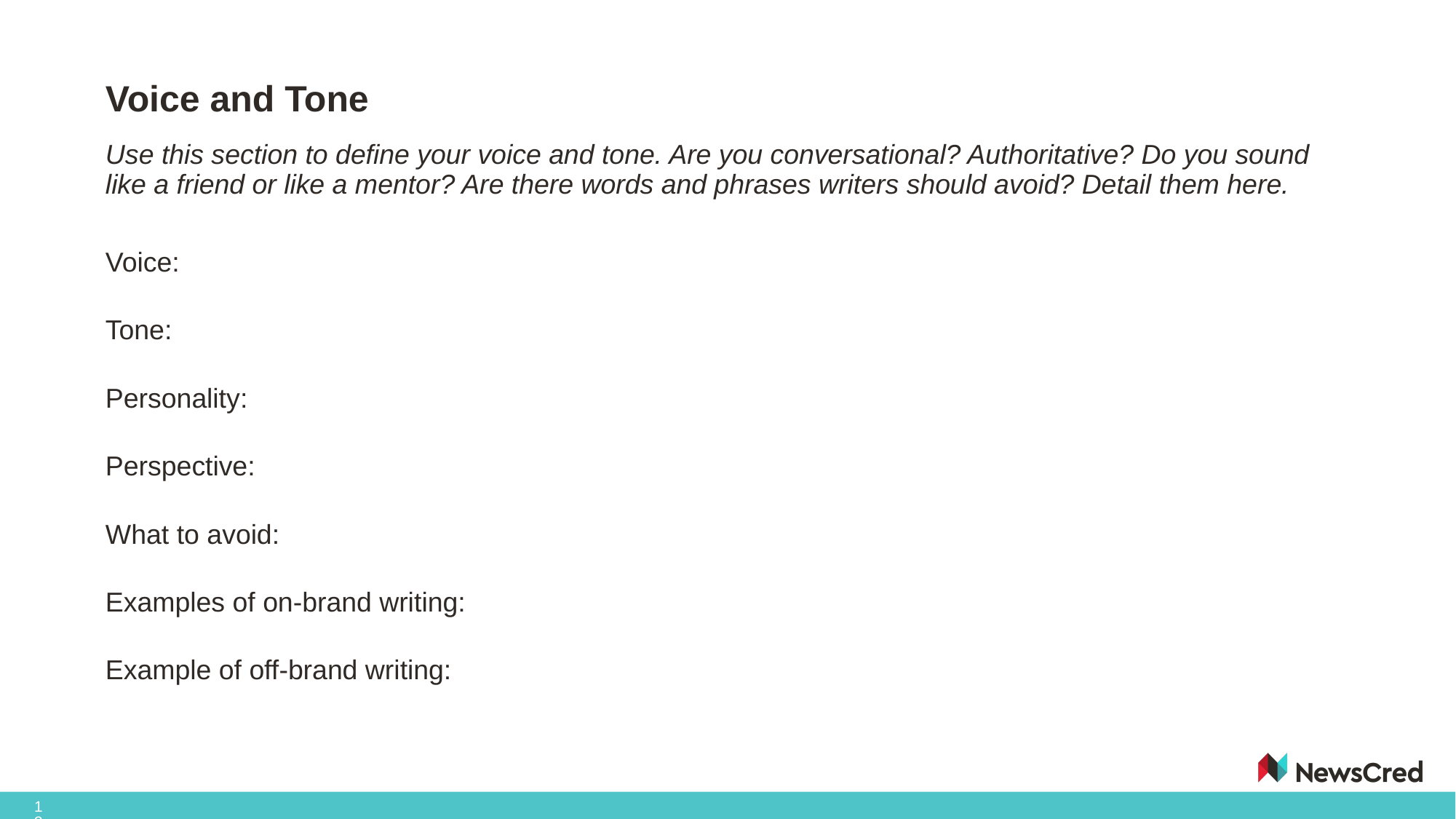

# Voice and Tone
Use this section to define your voice and tone. Are you conversational? Authoritative? Do you sound like a friend or like a mentor? Are there words and phrases writers should avoid? Detail them here.
Voice:

Tone:

Personality:

Perspective:

What to avoid:

Examples of on-brand writing:

Example of off-brand writing:
13